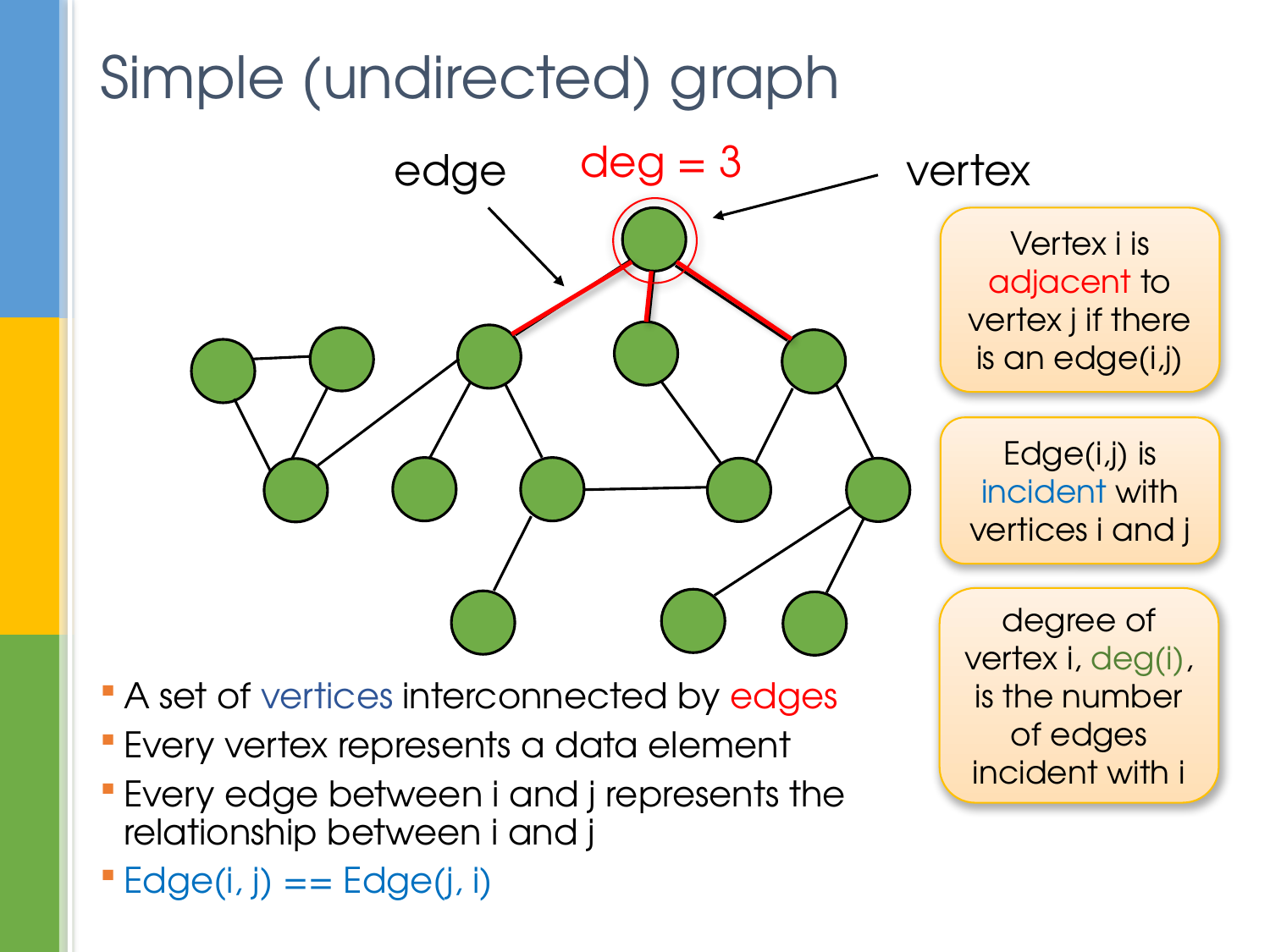

# Simple (undirected) graph
deg = 3
edge
vertex

Vertex i is adjacent to vertex j if there is an edge(i,j)

Edge(i,j) is incident with vertices i and j

degree of vertex i, deg(i), is the number of edges incident with i

A set of vertices interconnected by edges
Every vertex represents a data element
Every edge between i and j represents the
relationship between i and j
Edge(i, j) == Edge(j, i)